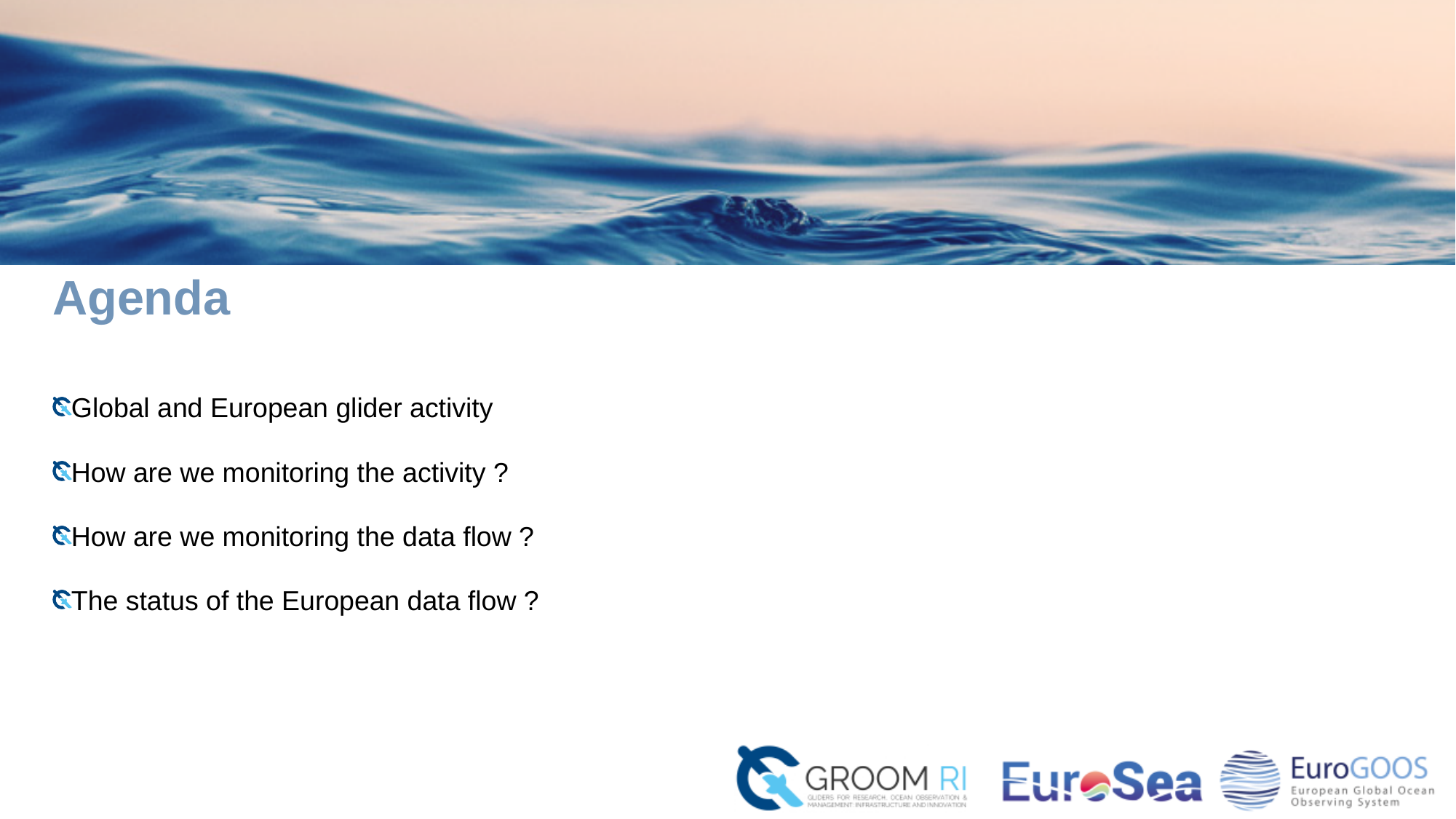

# Agenda
Global and European glider activity
How are we monitoring the activity ?
How are we monitoring the data flow ?
The status of the European data flow ?